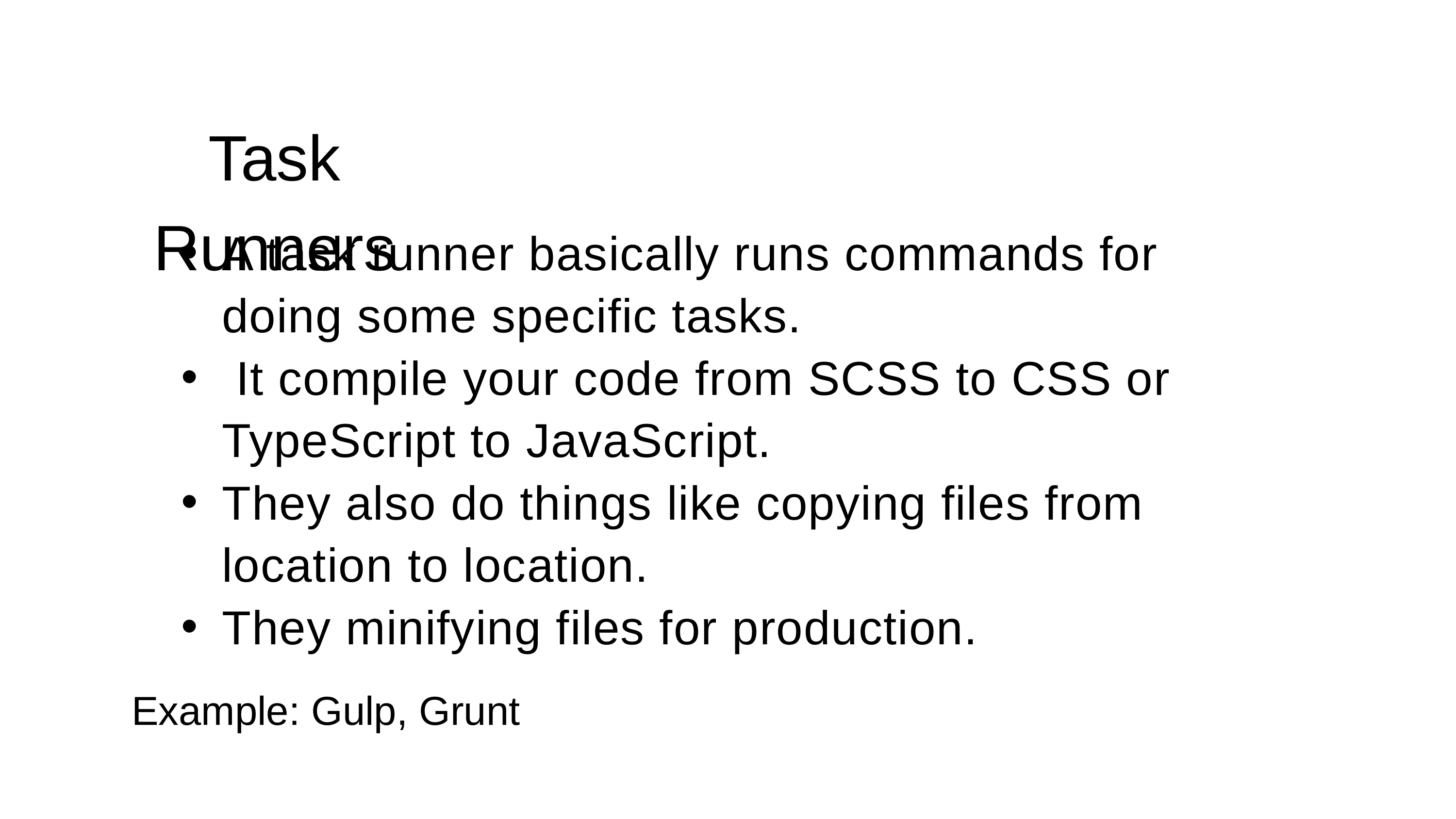

Task Runners
A task runner basically runs commands for doing some specific tasks.
 It compile your code from SCSS to CSS or TypeScript to JavaScript.
They also do things like copying files from location to location.
They minifying files for production.
Example: Gulp, Grunt